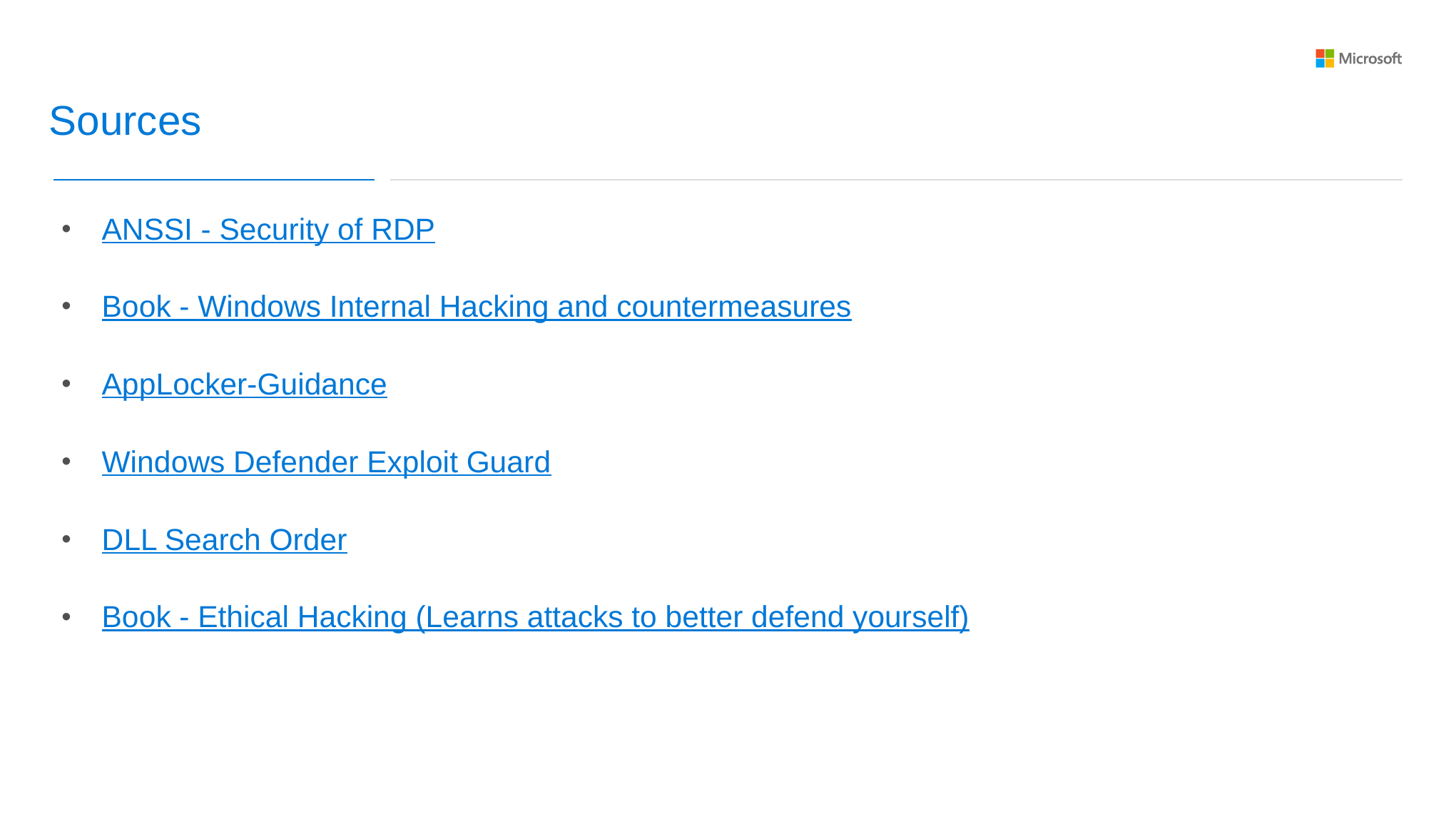

Sources
ANSSI - Security of RDP

Book - Windows Internal Hacking and countermeasures

AppLocker-Guidance

Windows Defender Exploit Guard

DLL Search Order

Book - Ethical Hacking (Learns attacks to better defend yourself)